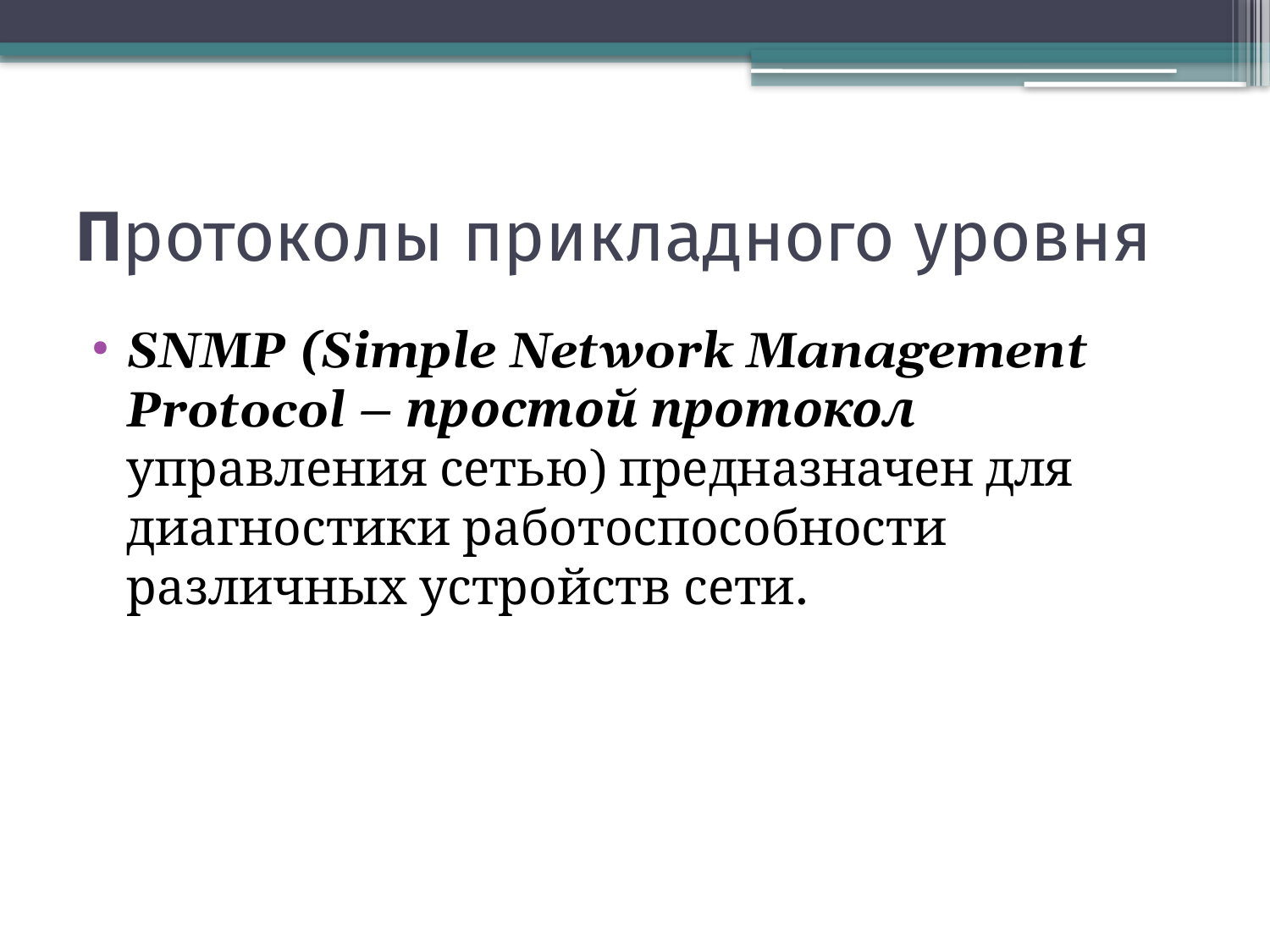

# Протоколы прикладного уровня
SNMP (Simple Network Management Protocol – простой протокол управления сетью) предназначен для диагностики работоспособности различных устройств сети.